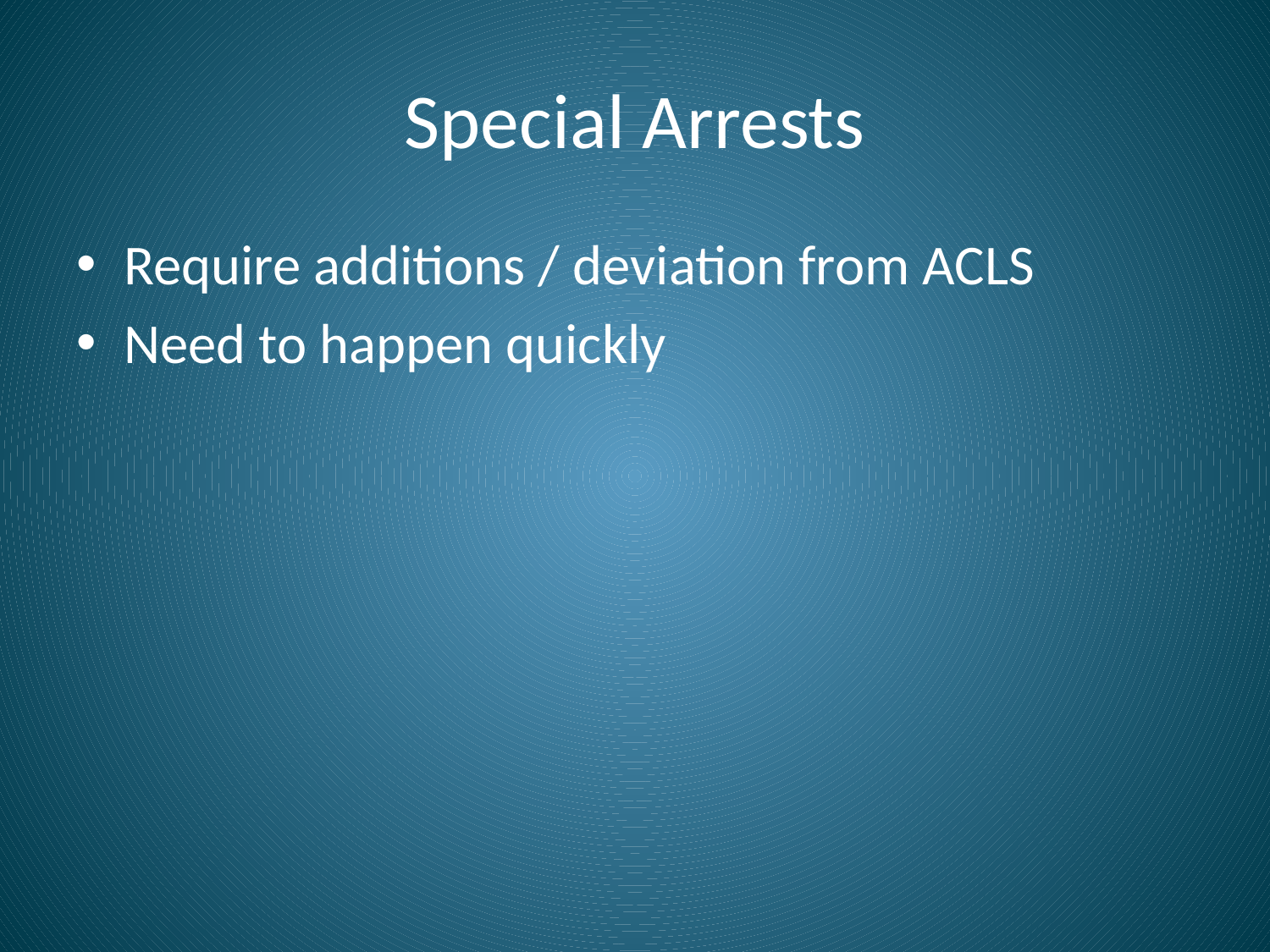

# Special Arrests
Require additions / deviation from ACLS
Need to happen quickly